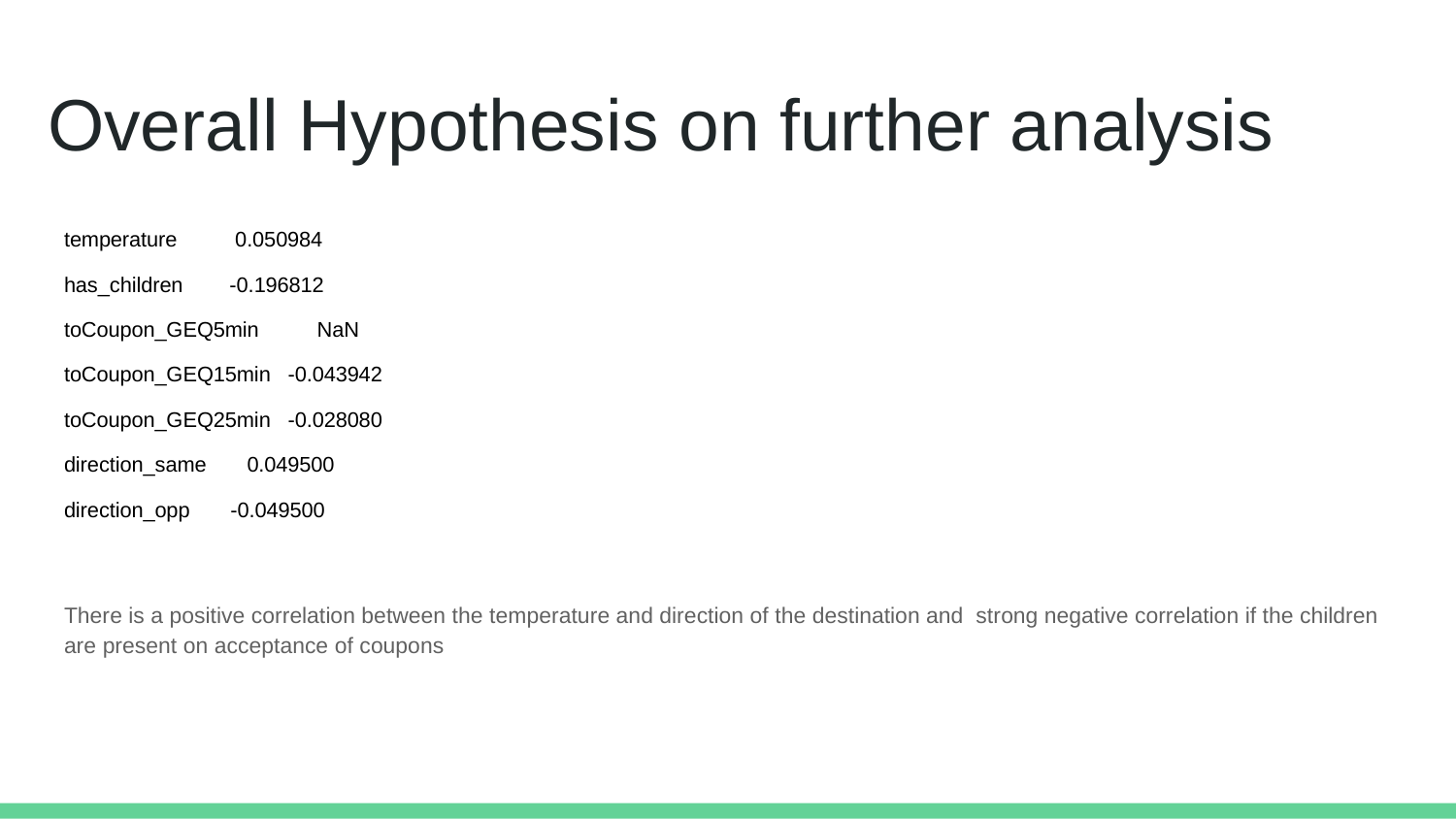

# Overall Hypothesis on further analysis
temperature          0.050984
has_children        -0.196812
toCoupon_GEQ5min          NaN
toCoupon_GEQ15min   -0.043942
toCoupon_GEQ25min   -0.028080
direction_same       0.049500
direction_opp       -0.049500

There is a positive correlation between the temperature and direction of the destination and  strong negative correlation if the children are present on acceptance of coupons